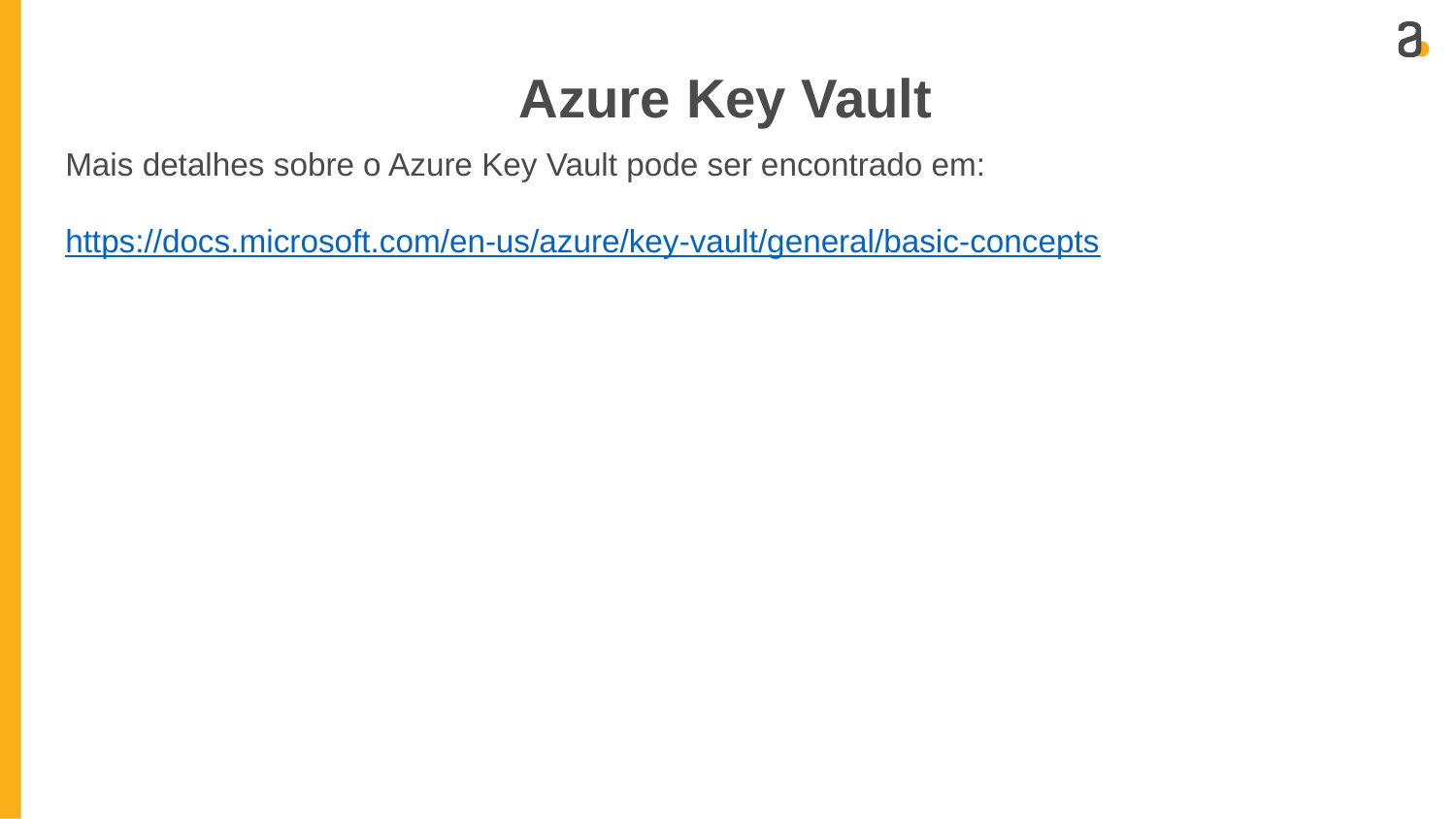

Azure Key Vault
Mais detalhes sobre o Azure Key Vault pode ser encontrado em:

https://docs.microsoft.com/en-us/azure/key-vault/general/basic-concepts